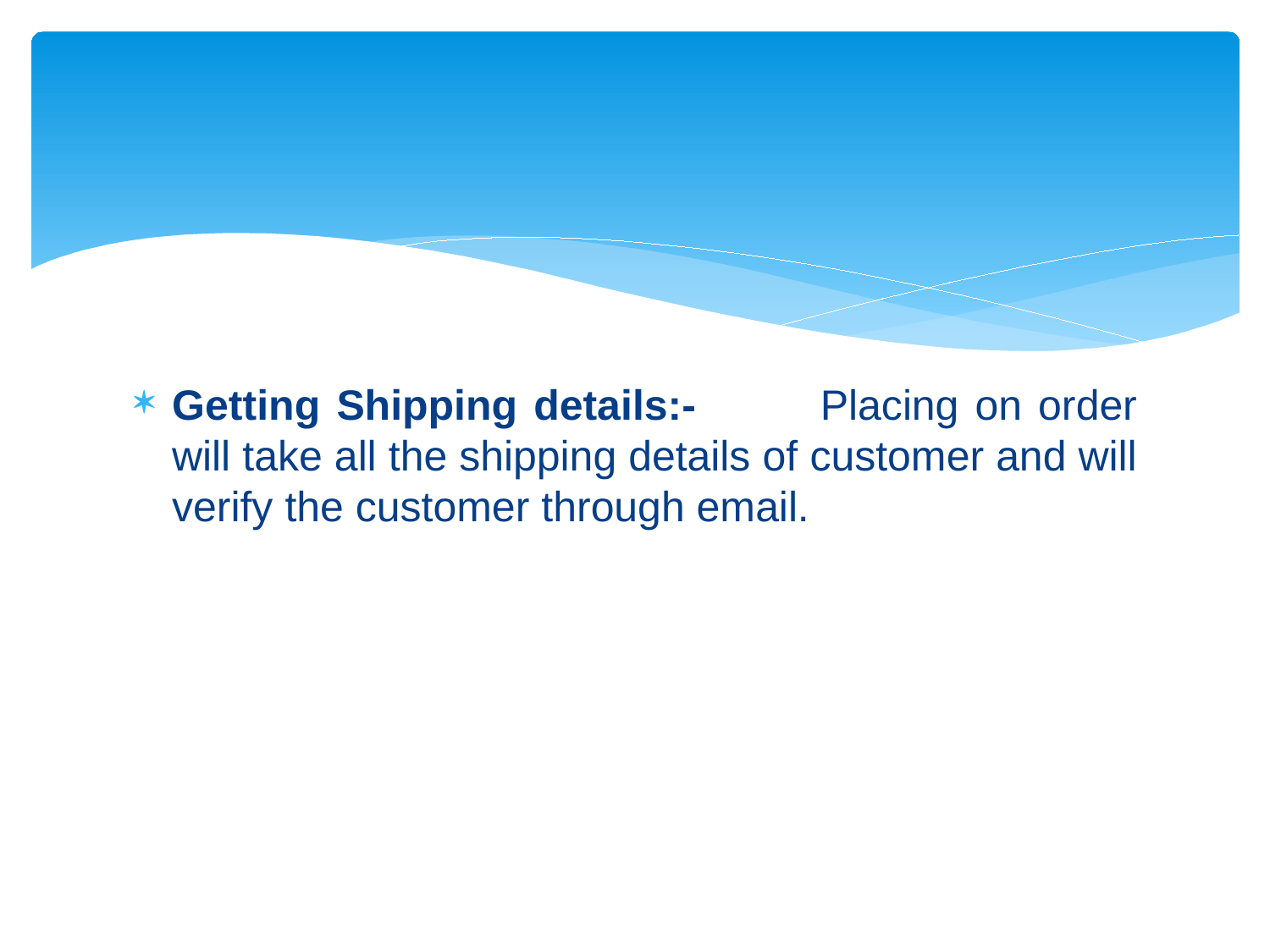

Getting Shipping details:- 	Placing on order will take all the shipping details of customer and will verify the customer through email.